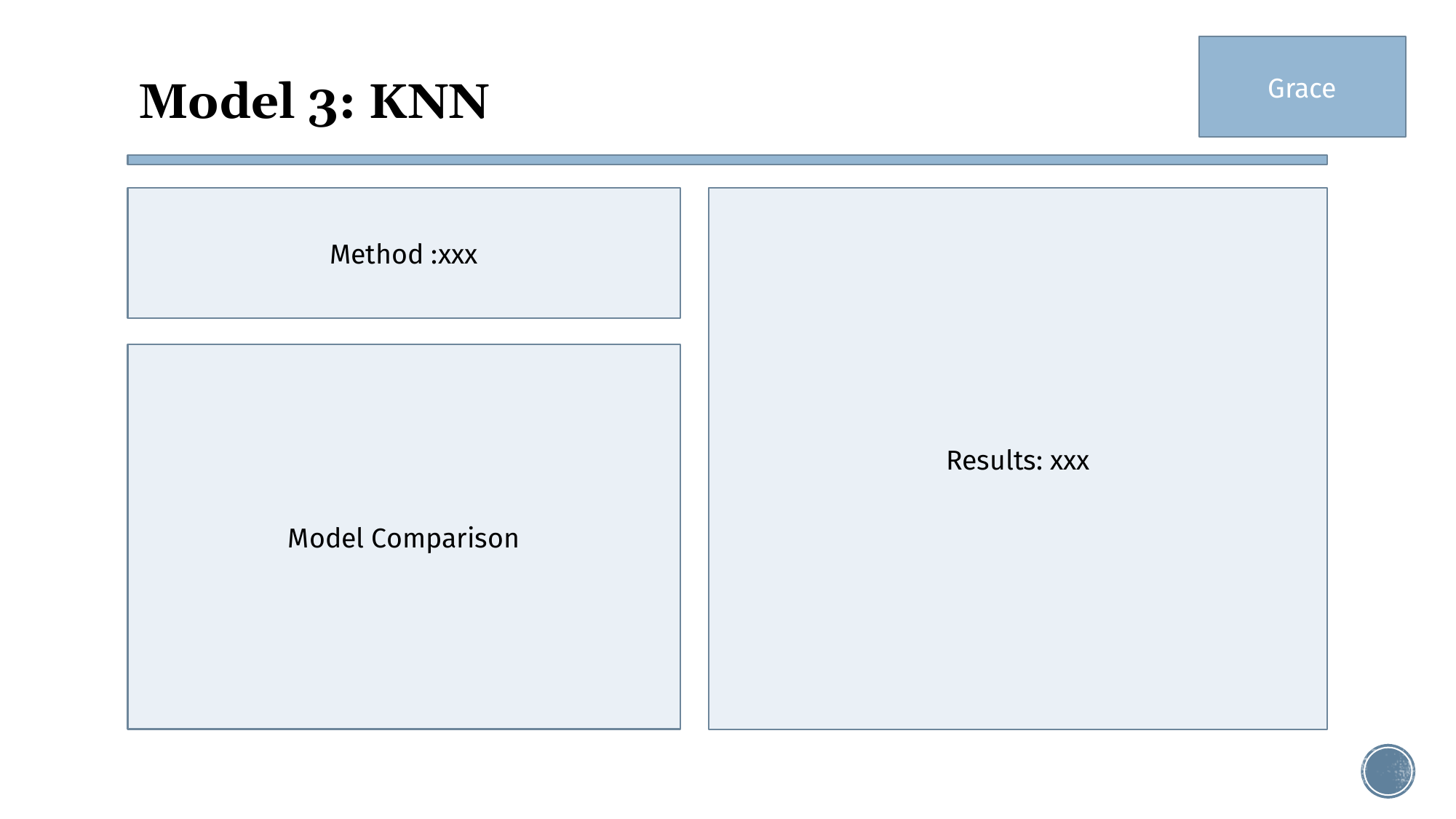

Grace
# Model 3: KNN
Method :xxx
Results: xxx
Model Comparison